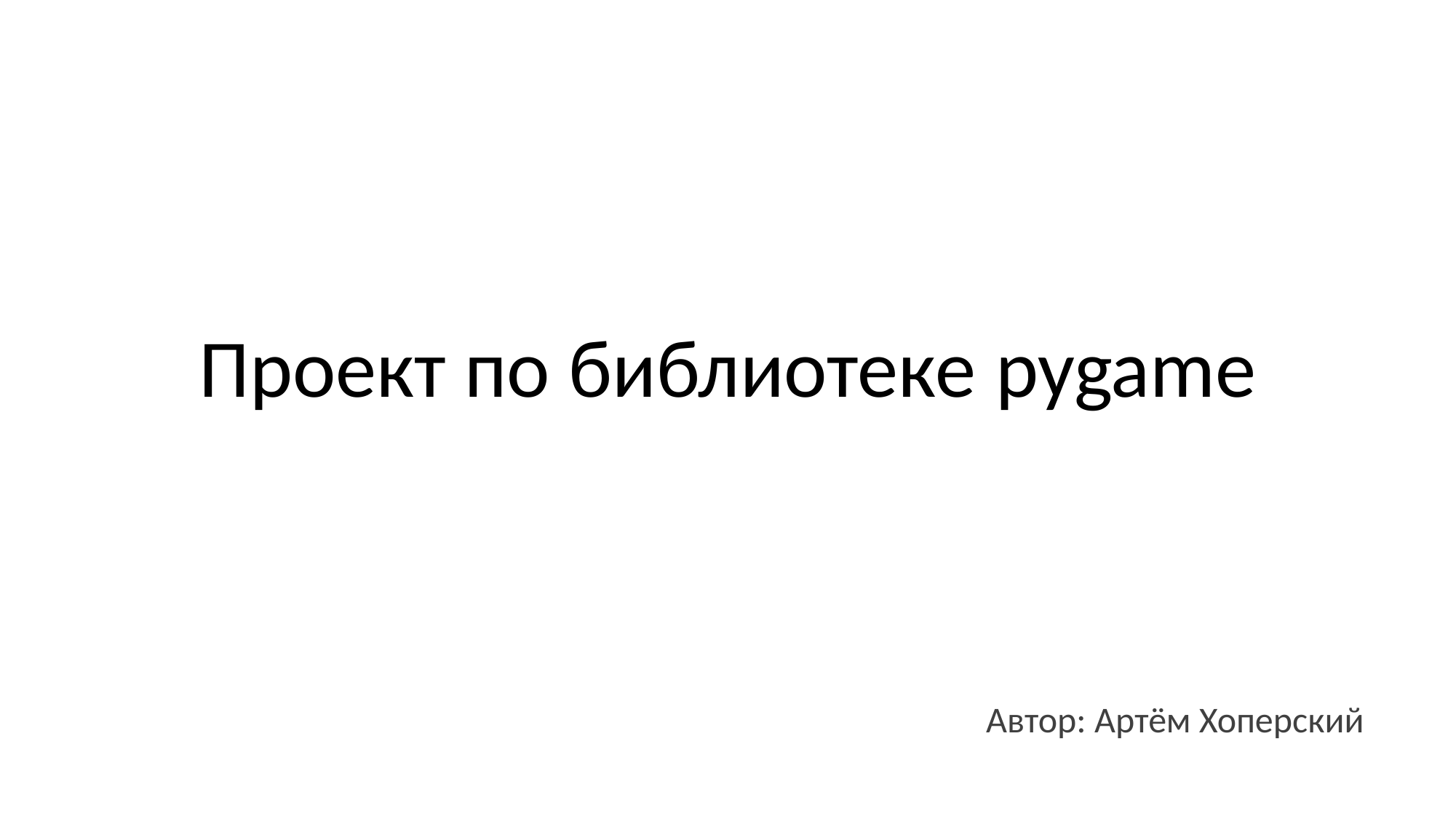

# Проект по библиотеке pygame
Автор: Артём Хоперский